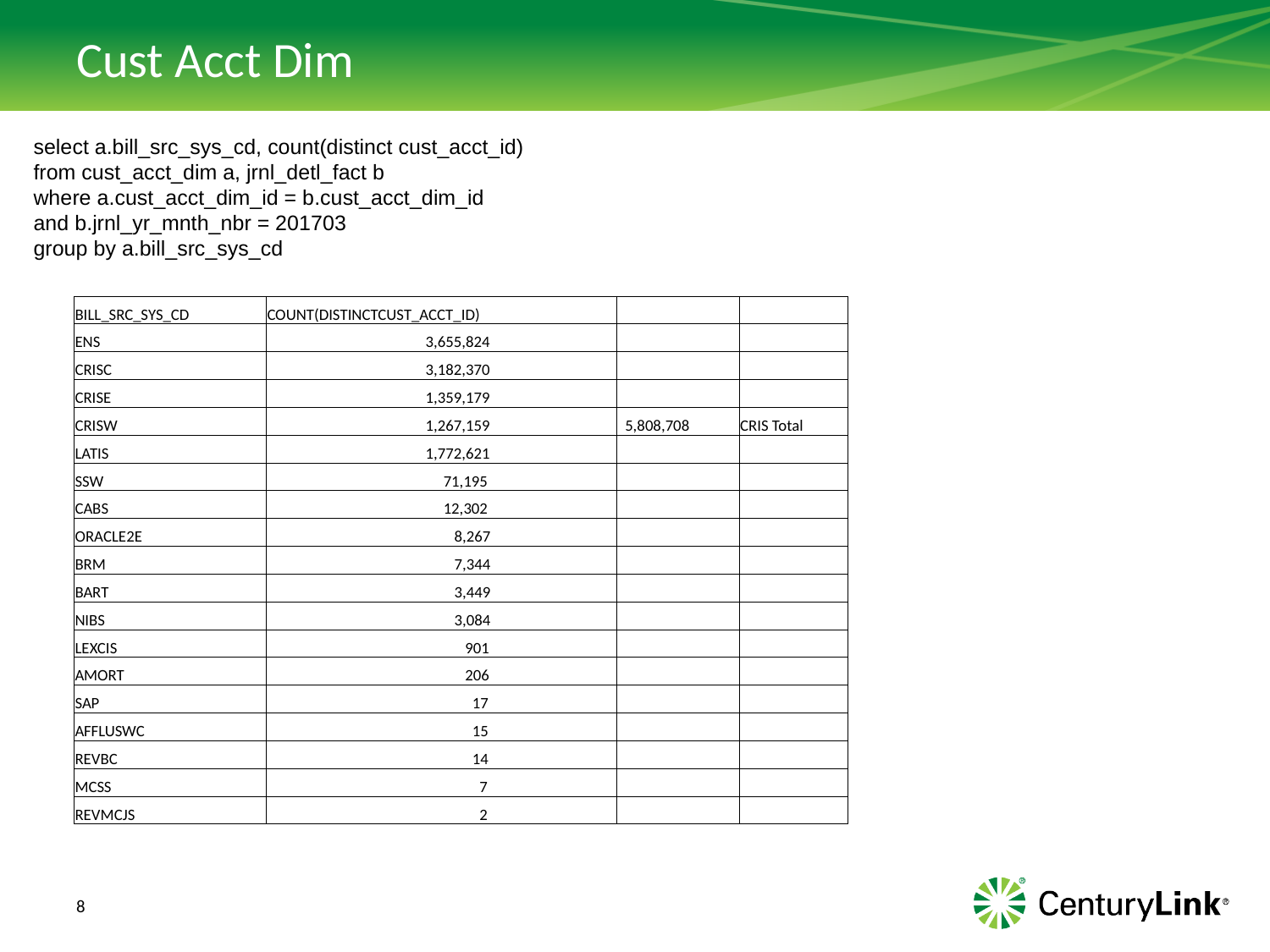

# Cust Acct Dim
select a.bill_src_sys_cd, count(distinct cust_acct_id)
from cust_acct_dim a, jrnl_detl_fact b
where a.cust_acct_dim_id = b.cust_acct_dim_id
and b.jrnl_yr_mnth_nbr = 201703
group by a.bill_src_sys_cd
| BILL\_SRC\_SYS\_CD | COUNT(DISTINCTCUST\_ACCT\_ID) |  |  |
| --- | --- | --- | --- |
| ENS | 3,655,824 |  |  |
| CRISC | 3,182,370 |  |  |
| CRISE | 1,359,179 |  |  |
| CRISW | 1,267,159 | 5,808,708 | CRIS Total |
| LATIS | 1,772,621 |  |  |
| SSW | 71,195 |  |  |
| CABS | 12,302 |  |  |
| ORACLE2E | 8,267 |  |  |
| BRM | 7,344 |  |  |
| BART | 3,449 |  |  |
| NIBS | 3,084 |  |  |
| LEXCIS | 901 |  |  |
| AMORT | 206 |  |  |
| SAP | 17 |  |  |
| AFFLUSWC | 15 |  |  |
| REVBC | 14 |  |  |
| MCSS | 7 |  |  |
| REVMCJS | 2 |  |  |
8